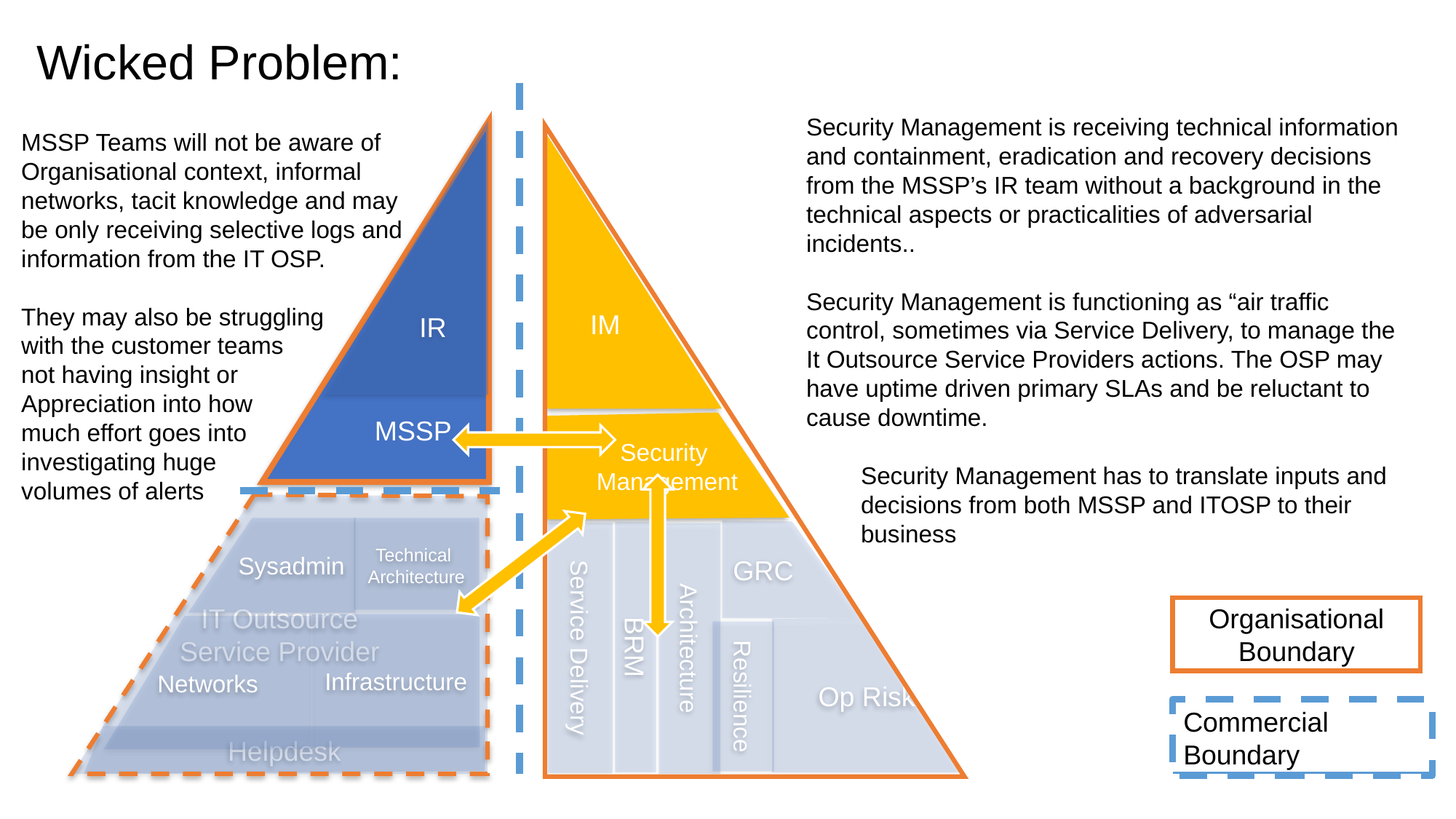

Wicked Problem:
Security Management is receiving technical information and containment, eradication and recovery decisions from the MSSP’s IR team without a background in the technical aspects or practicalities of adversarial incidents..

Security Management is functioning as “air traffic control, sometimes via Service Delivery, to manage the It Outsource Service Providers actions. The OSP may have uptime driven primary SLAs and be reluctant to cause downtime.

Security Management has to translate inputs and decisions from both MSSP and ITOSP to their
business

MSSP
IR
MSSP Teams will not be aware of
Organisational context, informal networks, tacit knowledge and may be only receiving selective logs and information from the IT OSP.

They may also be struggling
with the customer teams
not having insight or
Appreciation into how
much effort goes into
investigating huge
volumes of alerts

IM

Security
Management

IT Outsource
Service Provider
Sysadmin
Technical
Architecture
GRC
BRM
Service Delivery
Architecture
Organisational Boundary
Infrastructure
Networks
Op Risk
Resilience
Commercial Boundary
Helpdesk